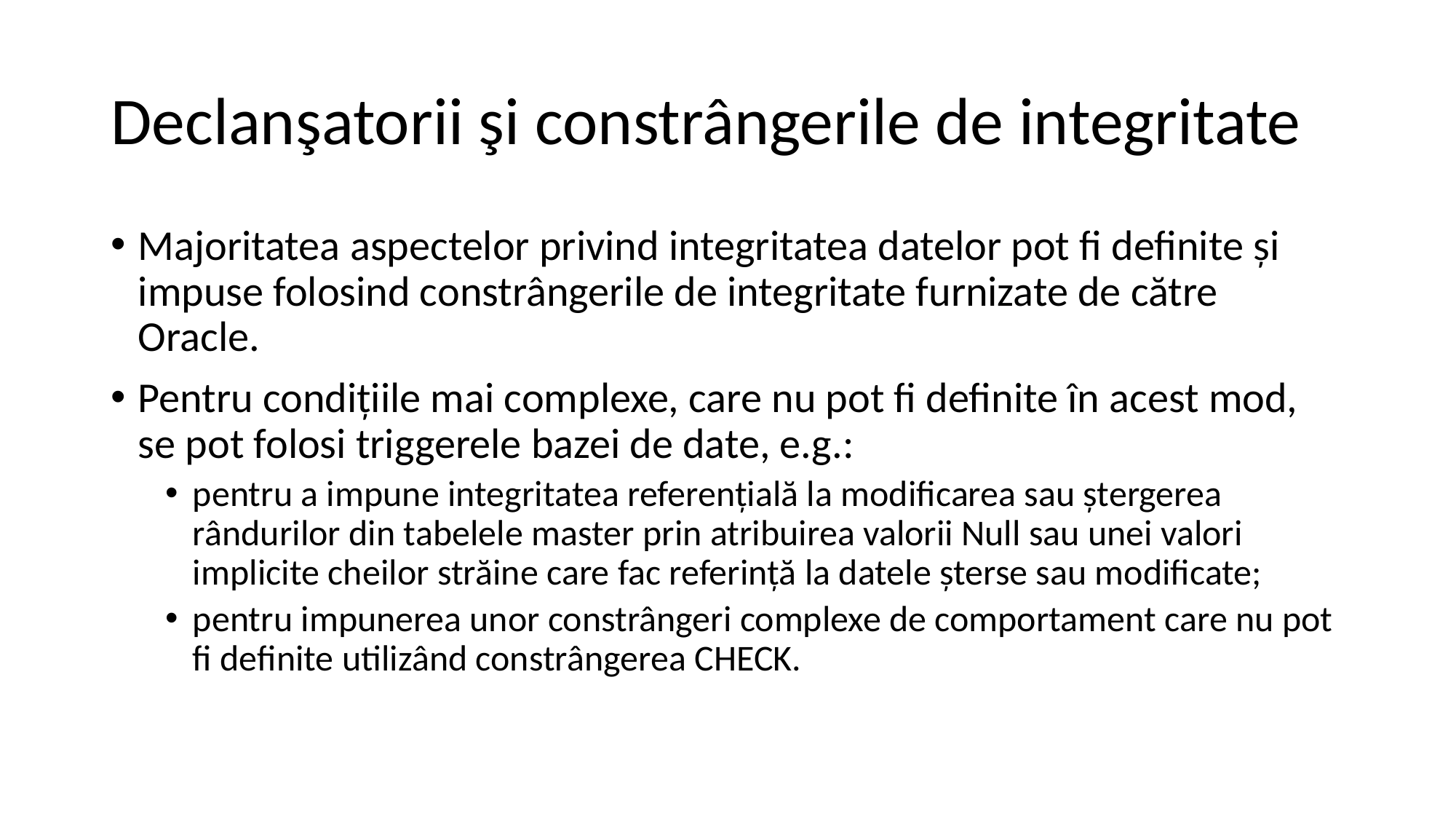

# Declanşatorii şi constrângerile de integritate
Majoritatea aspectelor privind integritatea datelor pot fi definite şi impuse folosind constrângerile de integritate furnizate de către Oracle.
Pentru condiţiile mai complexe, care nu pot fi definite în acest mod, se pot folosi triggerele bazei de date, e.g.:
pentru a impune integritatea referenţială la modificarea sau ştergerea rândurilor din tabelele master prin atribuirea valorii Null sau unei valori implicite cheilor străine care fac referinţă la datele şterse sau modificate;
pentru impunerea unor constrângeri complexe de comportament care nu pot fi definite utilizând constrângerea CHECK.